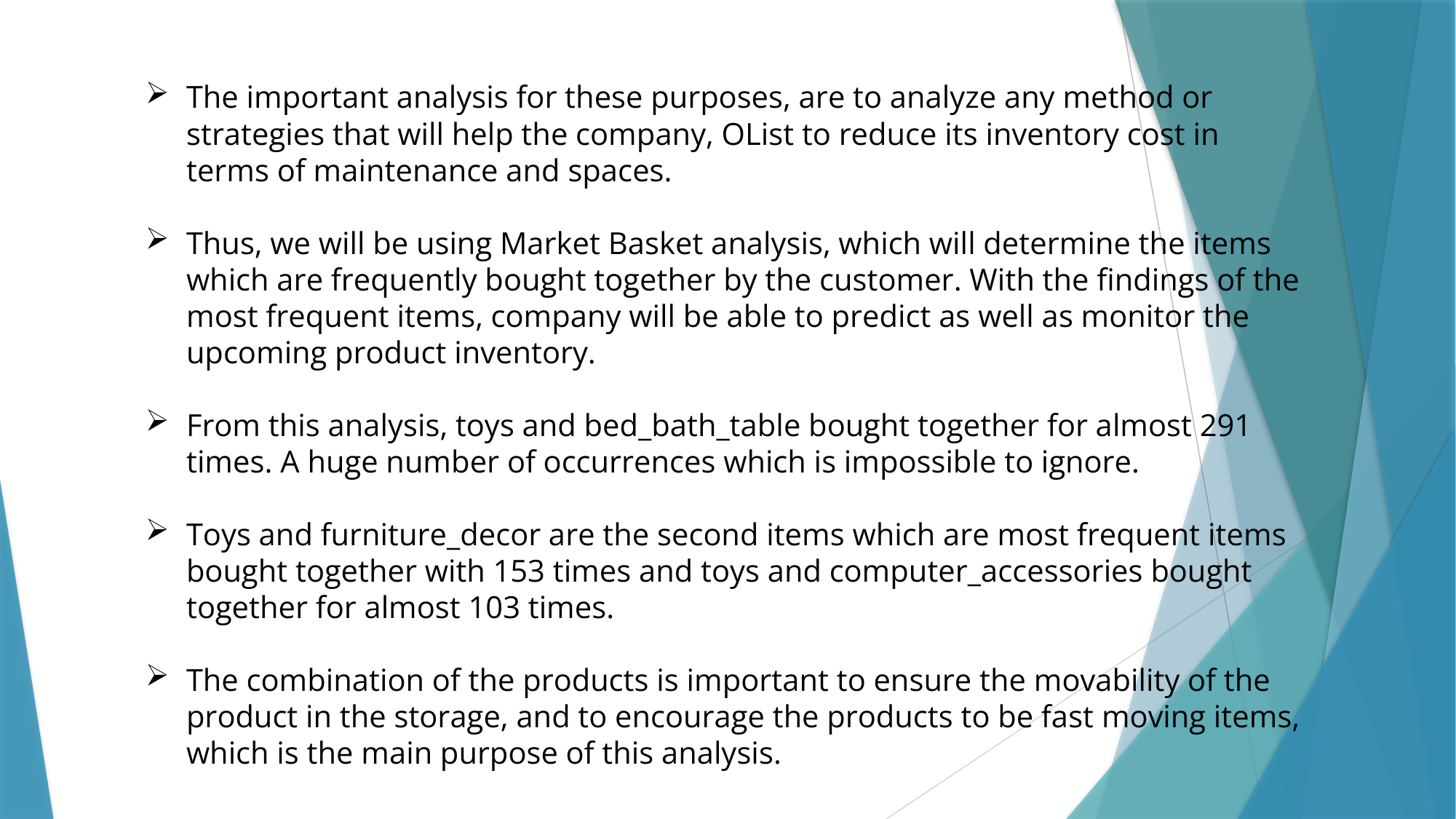

The important analysis for these purposes, are to analyze any method or strategies that will help the company, OList to reduce its inventory cost in terms of maintenance and spaces.

Thus, we will be using Market Basket analysis, which will determine the items which are frequently bought together by the customer. With the findings of the most frequent items, company will be able to predict as well as monitor the upcoming product inventory.

From this analysis, toys and bed_bath_table bought together for almost 291 times. A huge number of occurrences which is impossible to ignore.

Toys and furniture_decor are the second items which are most frequent items bought together with 153 times and toys and computer_accessories bought together for almost 103 times.

The combination of the products is important to ensure the movability of the product in the storage, and to encourage the products to be fast moving items, which is the main purpose of this analysis.